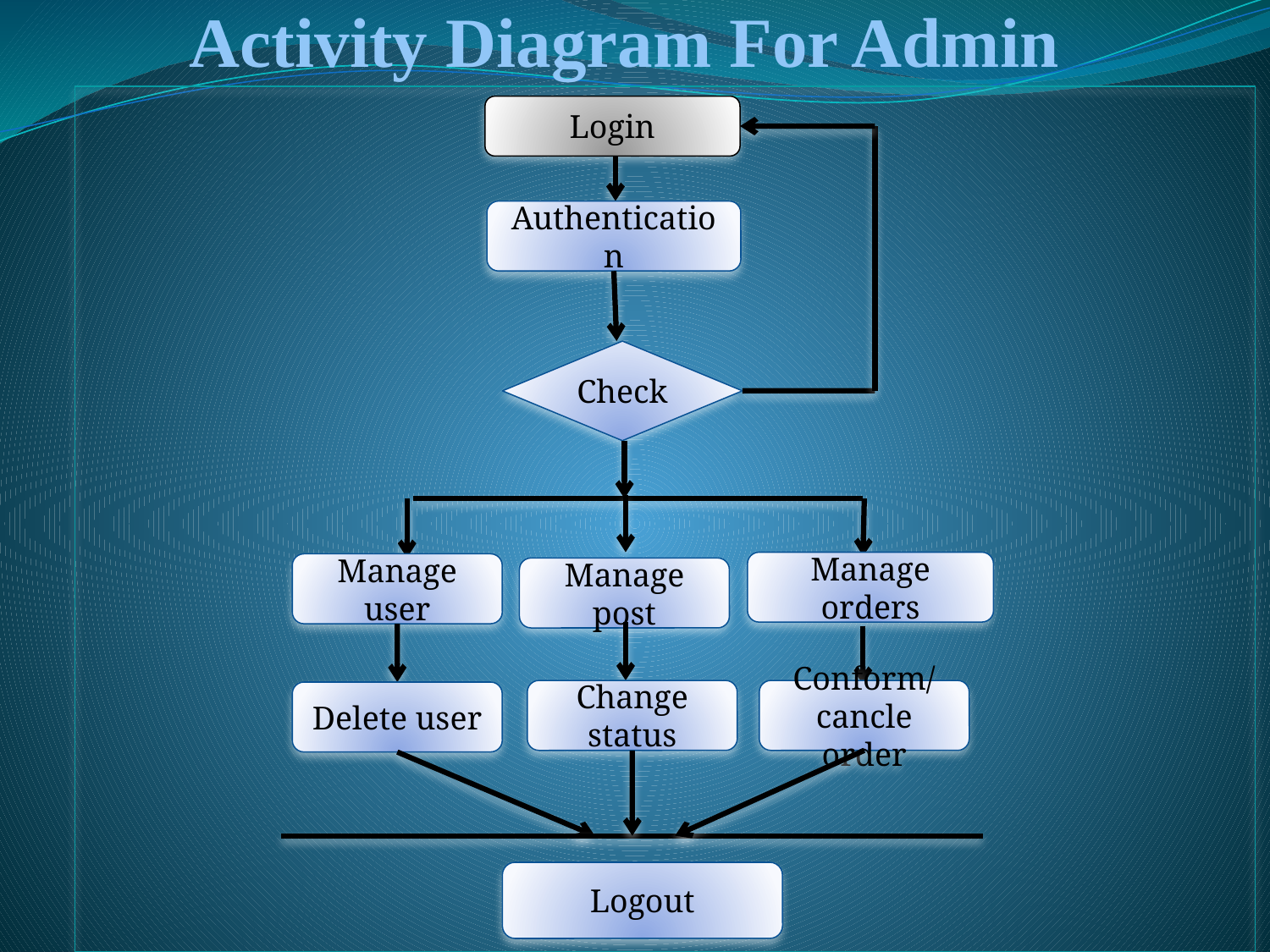

# Activity Diagram For Admin

Login
Authentication
Check
Manage orders
Manage user
Manage post
Change status
Conform/
cancle order
Delete user
Logout